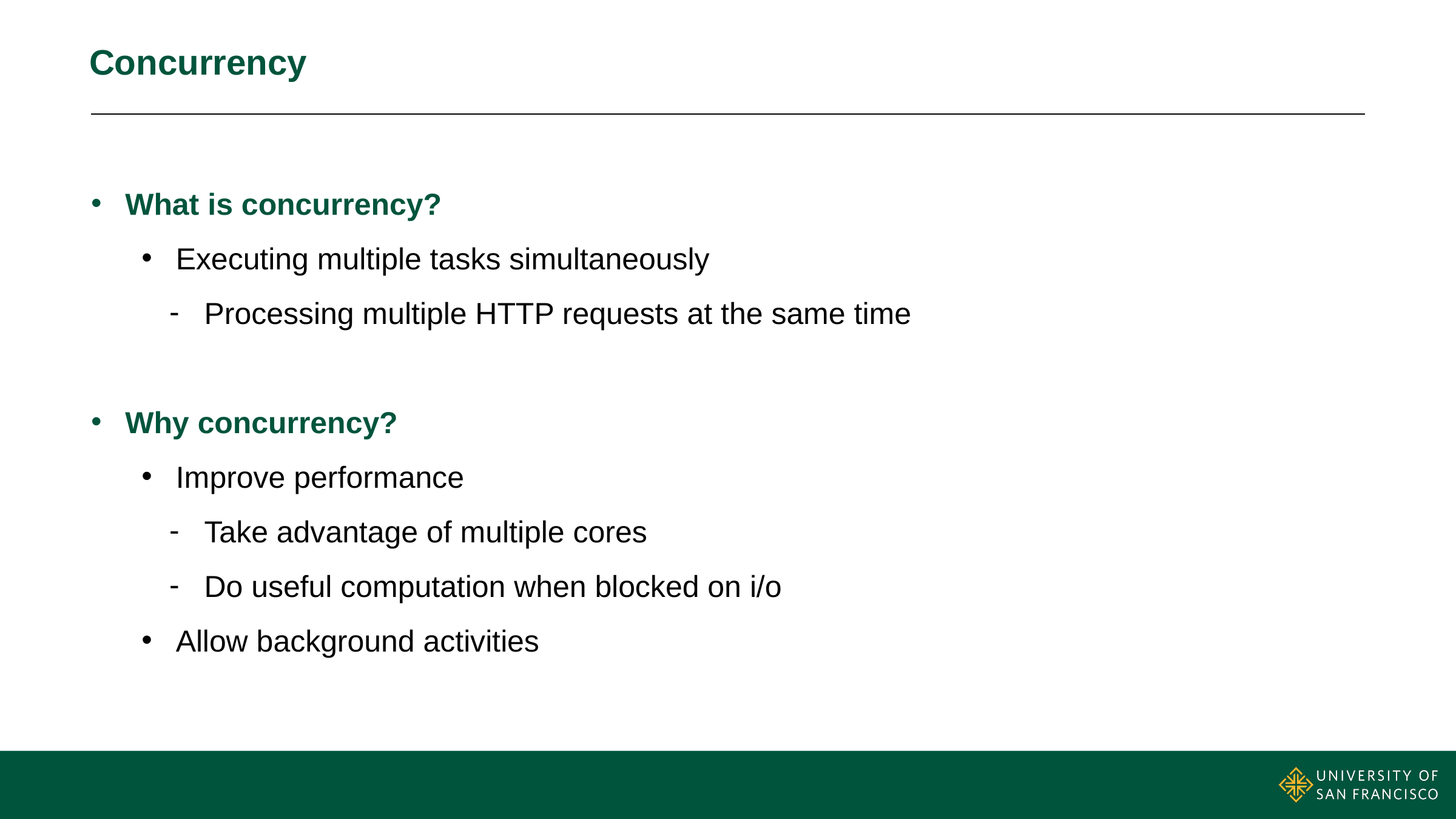

# Concurrency
What is concurrency?
Executing multiple tasks simultaneously
Processing multiple HTTP requests at the same time

Why concurrency?
Improve performance
Take advantage of multiple cores
Do useful computation when blocked on i/o
Allow background activities